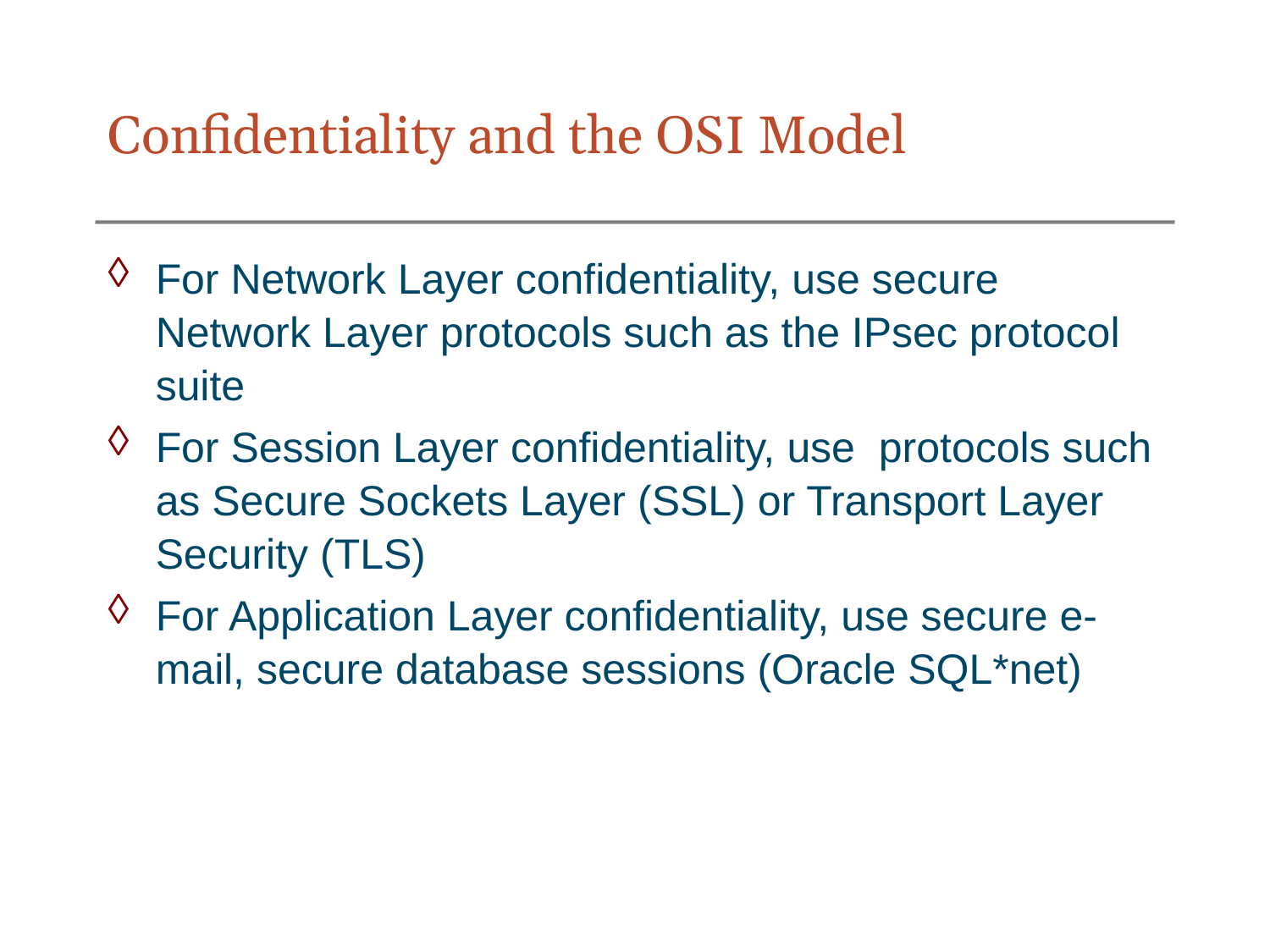

# Confidentiality and the OSI Model
For Network Layer confidentiality, use secure Network Layer protocols such as the IPsec protocol suite
For Session Layer confidentiality, use  protocols such as Secure Sockets Layer (SSL) or Transport Layer Security (TLS)
For Application Layer confidentiality, use secure e-mail, secure database sessions (Oracle SQL*net)